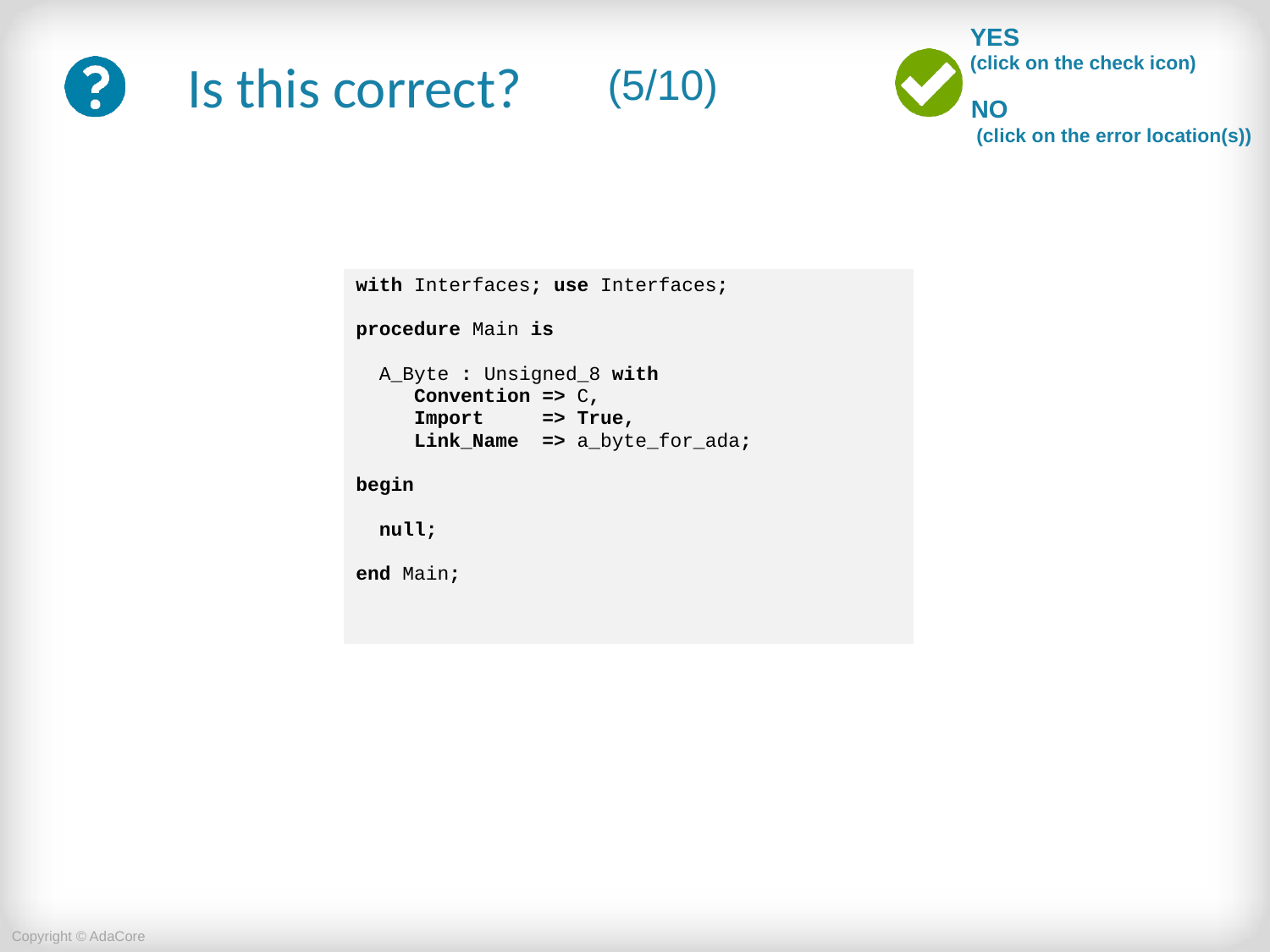

# (5/10)
| with Interfaces; use Interfaces; procedure Main is A\_Byte : Unsigned\_8 with Convention => C, Import => True, Link\_Name => a\_byte\_for\_ada; begin null; end Main; |
| --- |